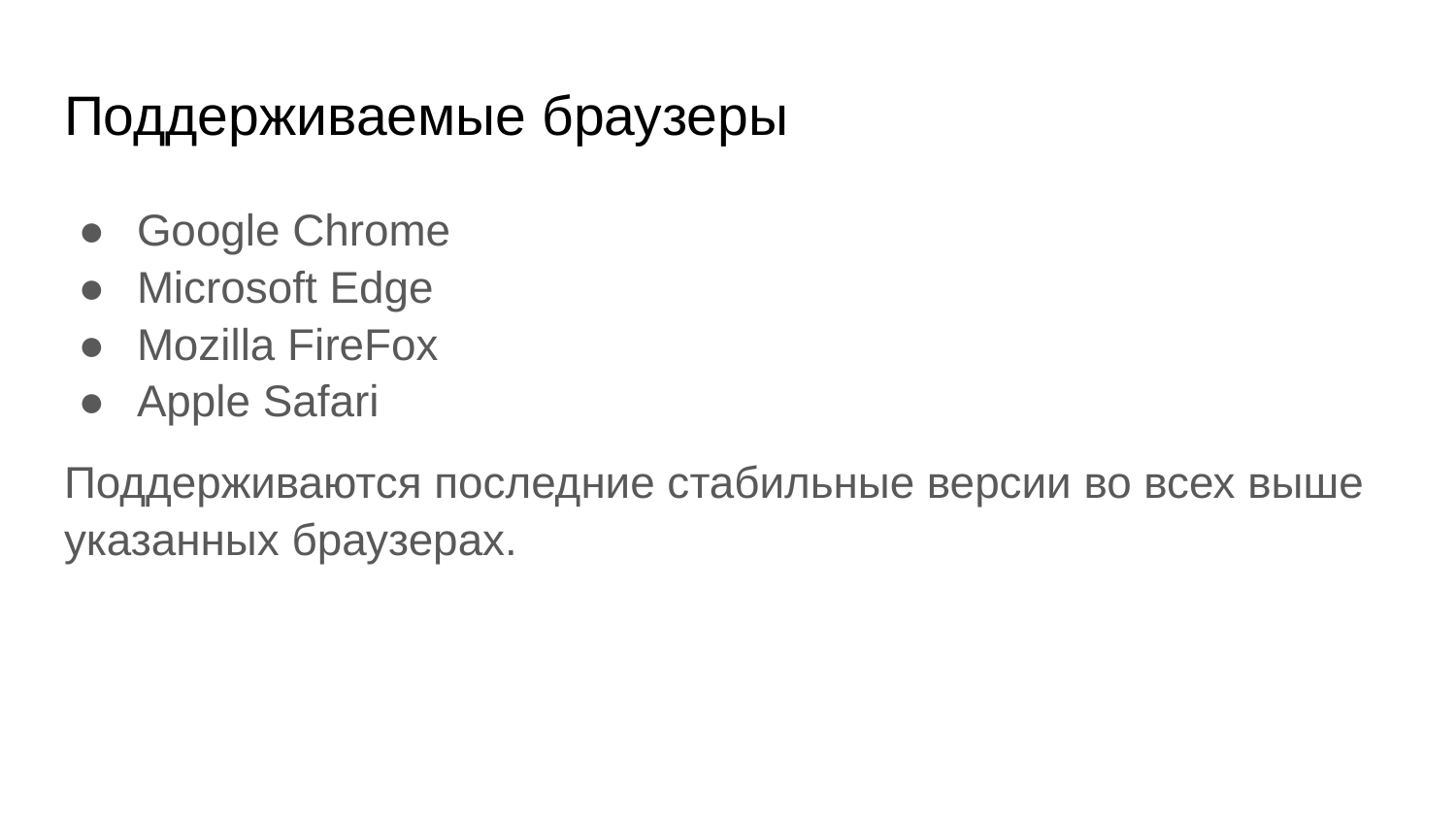

# Поддерживаемые браузеры
Google Chrome
Microsoft Edge
Mozilla FireFox
Apple Safari
Поддерживаются последние стабильные версии во всех выше указанных браузерах.